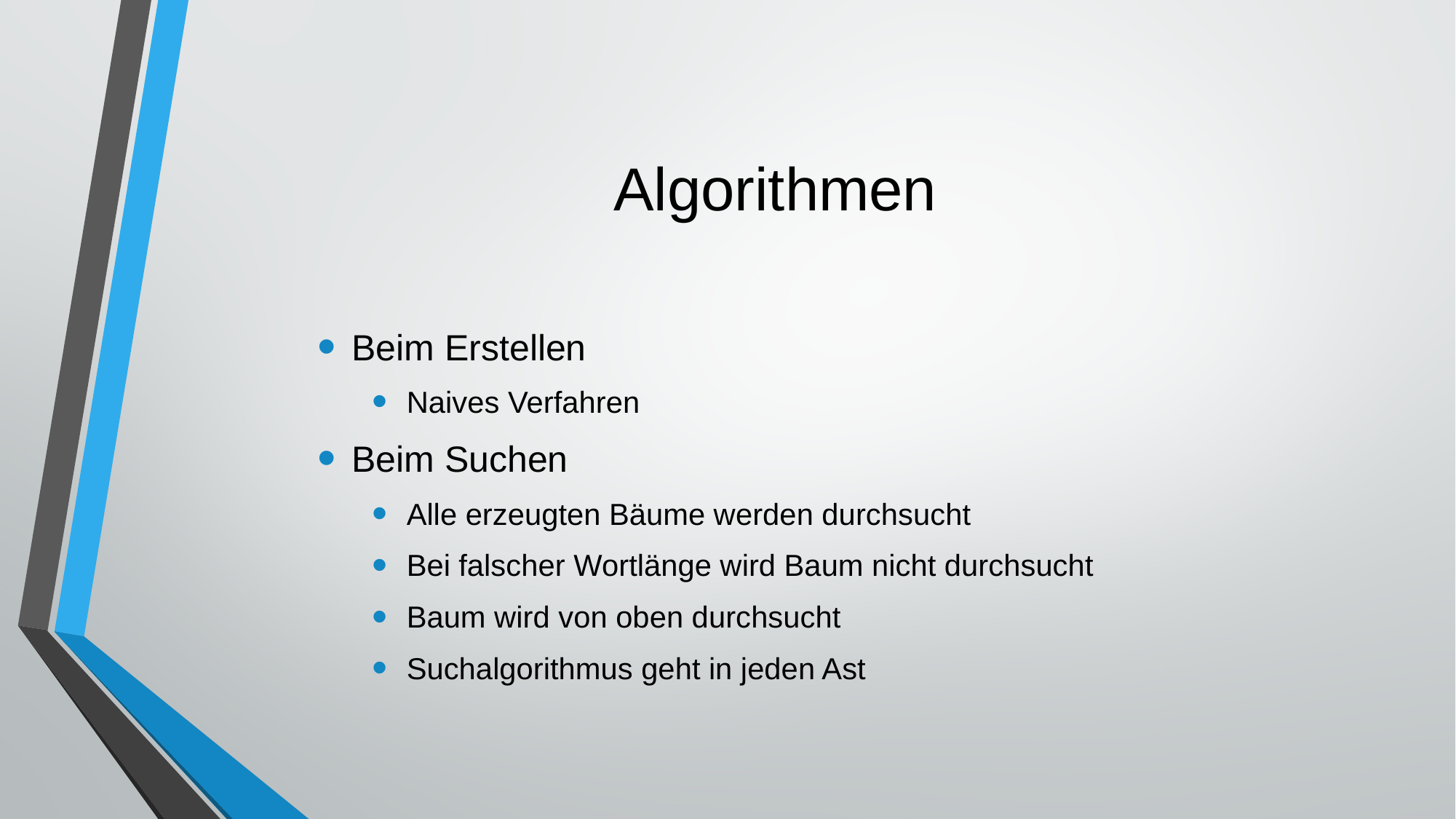

# Algorithmen
Beim Erstellen
Naives Verfahren
Beim Suchen
Alle erzeugten Bäume werden durchsucht
Bei falscher Wortlänge wird Baum nicht durchsucht
Baum wird von oben durchsucht
Suchalgorithmus geht in jeden Ast